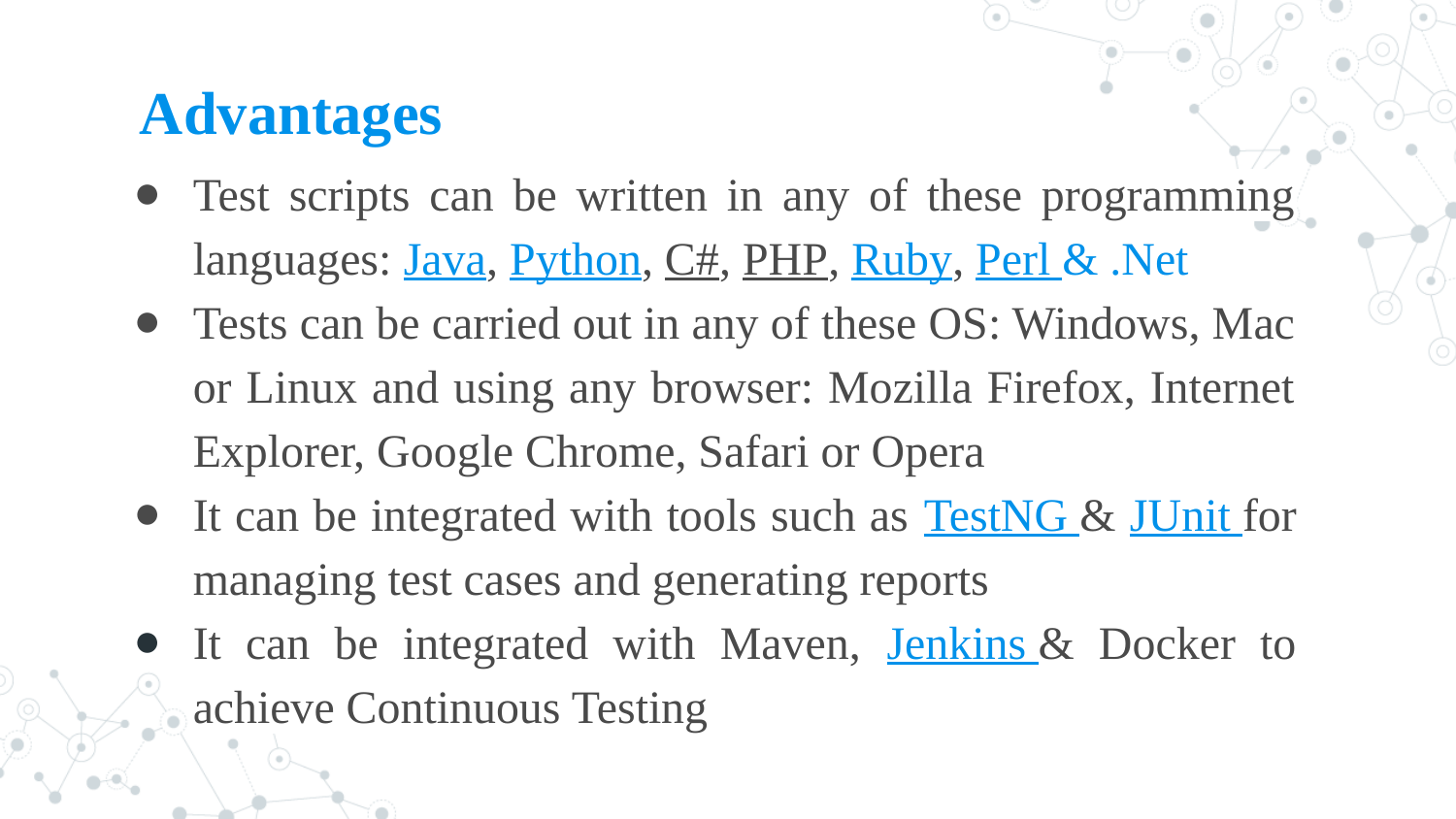

# Advantages
Test scripts can be written in any of these programming languages: Java, Python, C#, PHP, Ruby, Perl & .Net
Tests can be carried out in any of these OS: Windows, Mac or Linux and using any browser: Mozilla Firefox, Internet Explorer, Google Chrome, Safari or Opera
It can be integrated with tools such as TestNG & JUnit for managing test cases and generating reports
It can be integrated with Maven, Jenkins & Docker to achieve Continuous Testing

46